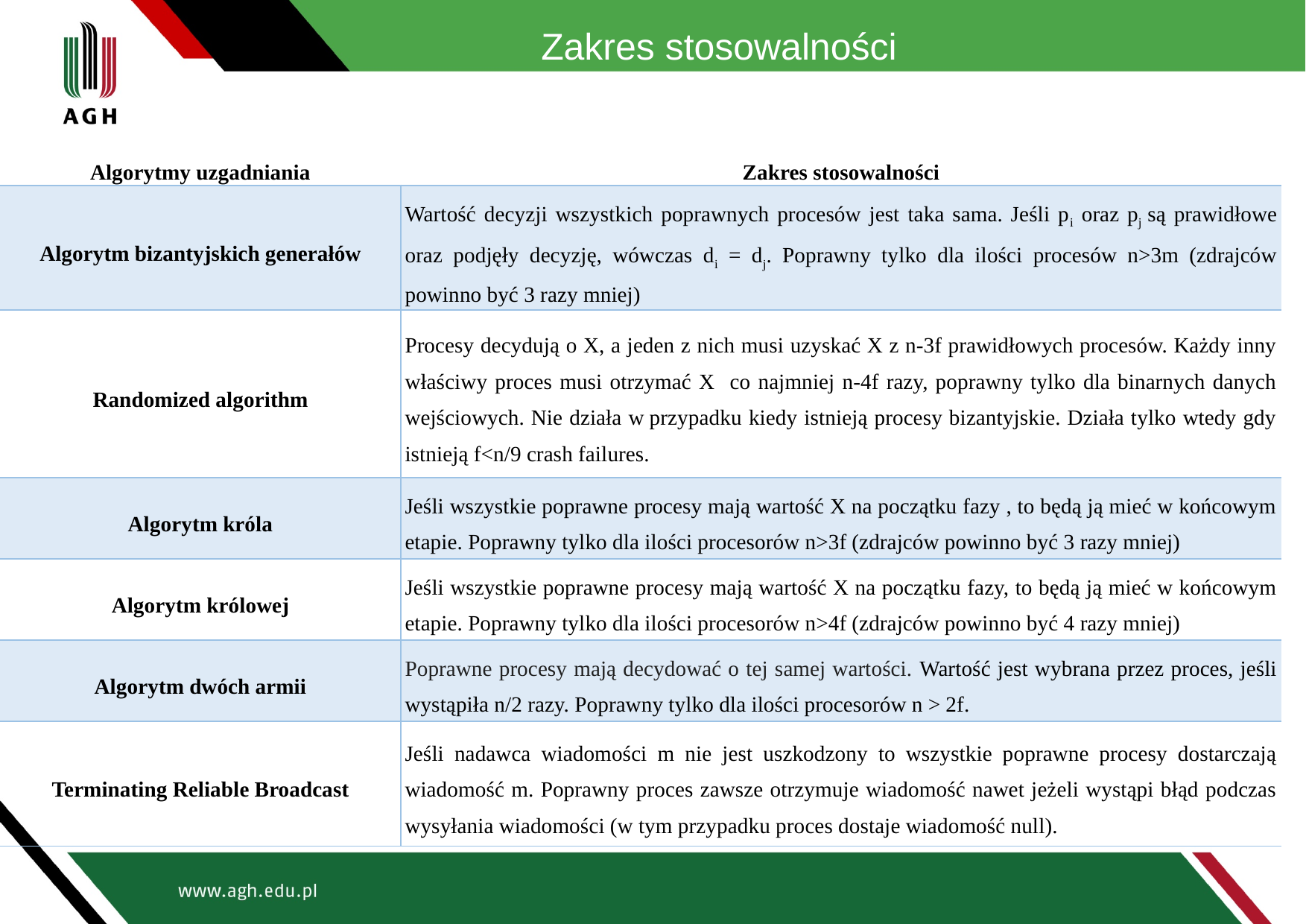

# Zakres stosowalności
| Algorytmy uzgadniania | Zakres stosowalności |
| --- | --- |
| Algorytm bizantyjskich generałów | Wartość decyzji wszystkich poprawnych procesów jest taka sama. Jeśli p­i oraz pj są prawidłowe oraz podjęły decyzję, wówczas di = dj. Poprawny tylko dla ilości procesów n>3m (zdrajców powinno być 3 razy mniej) |
| Randomized algorithm | Procesy decydują o X, a jeden z nich musi uzyskać X z n-3f prawidłowych procesów. Każdy inny właściwy proces musi otrzymać X co najmniej n-4f razy, poprawny tylko dla binarnych danych wejściowych. Nie działa w przypadku kiedy istnieją procesy bizantyjskie. Działa tylko wtedy gdy istnieją f<n/9 crash failures. |
| Algorytm króla | Jeśli wszystkie poprawne procesy mają wartość X na początku fazy , to będą ją mieć w końcowym etapie. Poprawny tylko dla ilości procesorów n>3f (zdrajców powinno być 3 razy mniej) |
| Algorytm królowej | Jeśli wszystkie poprawne procesy mają wartość X na początku fazy, to będą ją mieć w końcowym etapie. Poprawny tylko dla ilości procesorów n>4f (zdrajców powinno być 4 razy mniej) |
| Algorytm dwóch armii | Poprawne procesy mają decydować o tej samej wartości. Wartość jest wybrana przez proces, jeśli wystąpiła n/2 razy. Poprawny tylko dla ilości procesorów n > 2f. |
| Terminating Reliable Broadcast | Jeśli nadawca wiadomości m nie jest uszkodzony to wszystkie poprawne procesy dostarczają wiadomość m. Poprawny proces zawsze otrzymuje wiadomość nawet jeżeli wystąpi błąd podczas wysyłania wiadomości (w tym przypadku proces dostaje wiadomość null). |